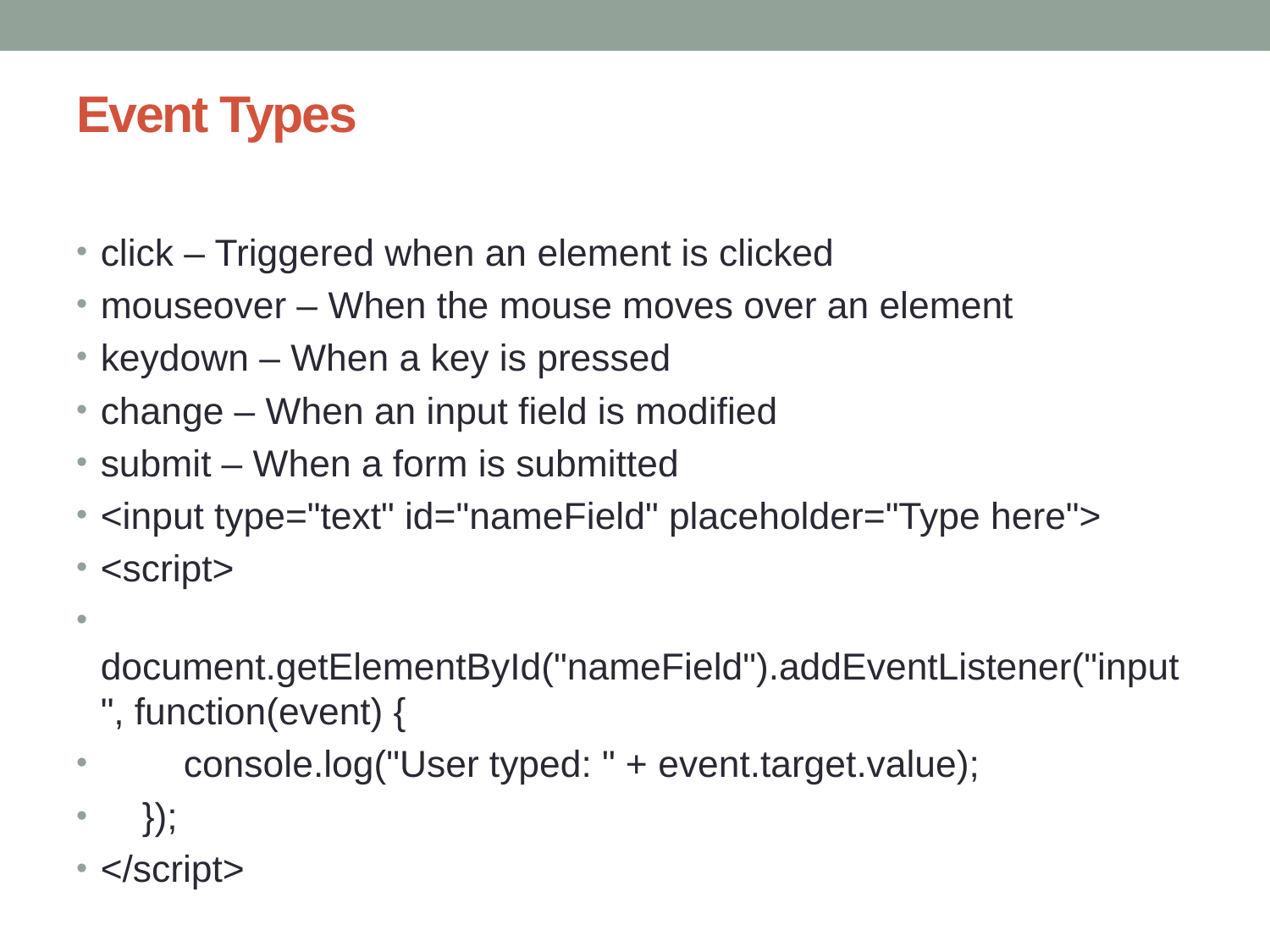

# Event Types
click – Triggered when an element is clicked
mouseover – When the mouse moves over an element
keydown – When a key is pressed
change – When an input field is modified
submit – When a form is submitted
<input type="text" id="nameField" placeholder="Type here">
<script>
    document.getElementById("nameField").addEventListener("input", function(event) {
        console.log("User typed: " + event.target.value);
    });
</script>